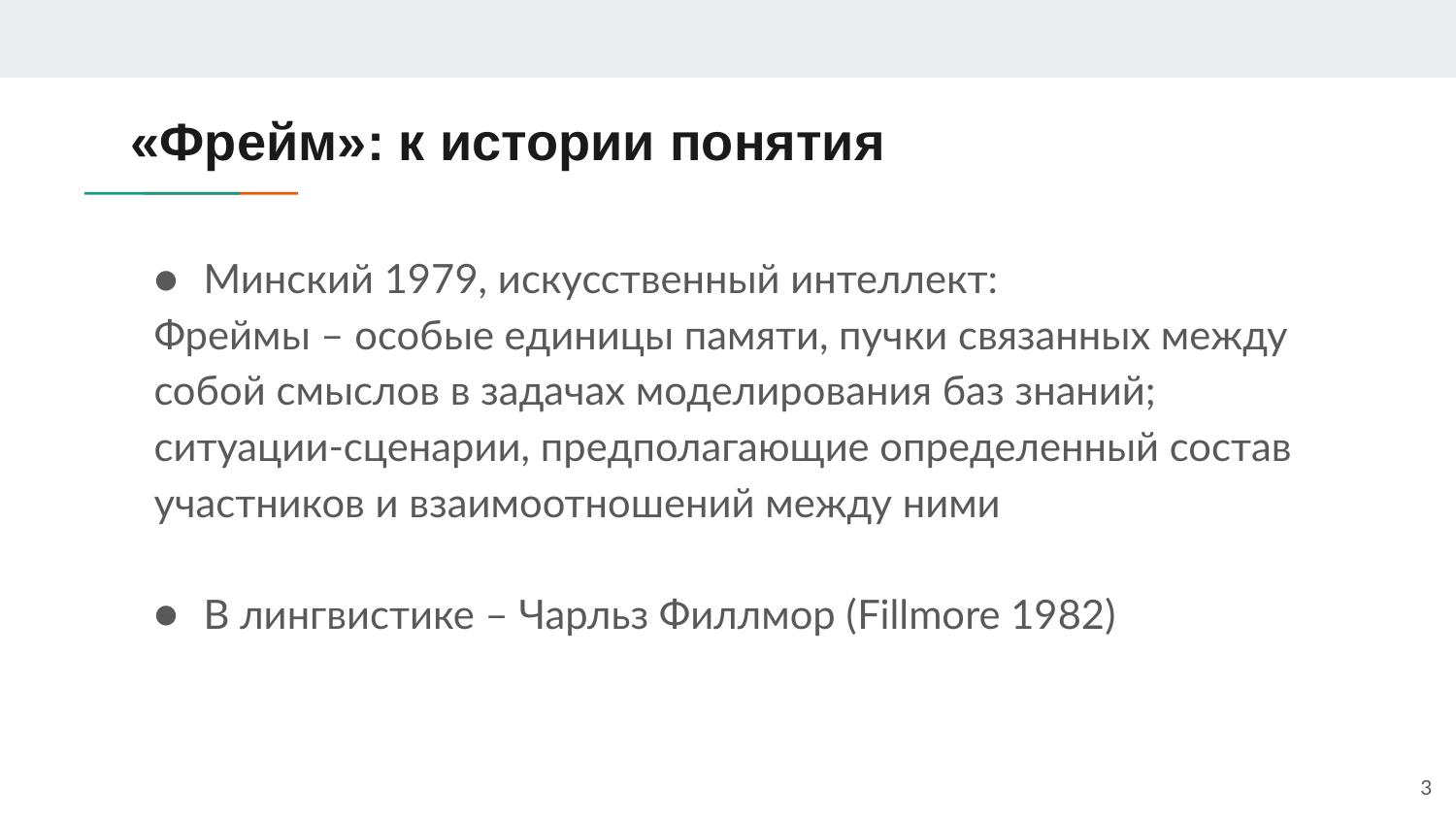

# «Фрейм»: к истории понятия
Минский 1979, искусственный интеллект:
Фреймы – особые единицы памяти, пучки связанных между собой смыслов в задачах моделирования баз знаний; ситуации-сценарии, предполагающие определенный состав участников и взаимоотношений между ними

В лингвистике – Чарльз Филлмор (Fillmore 1982)

3